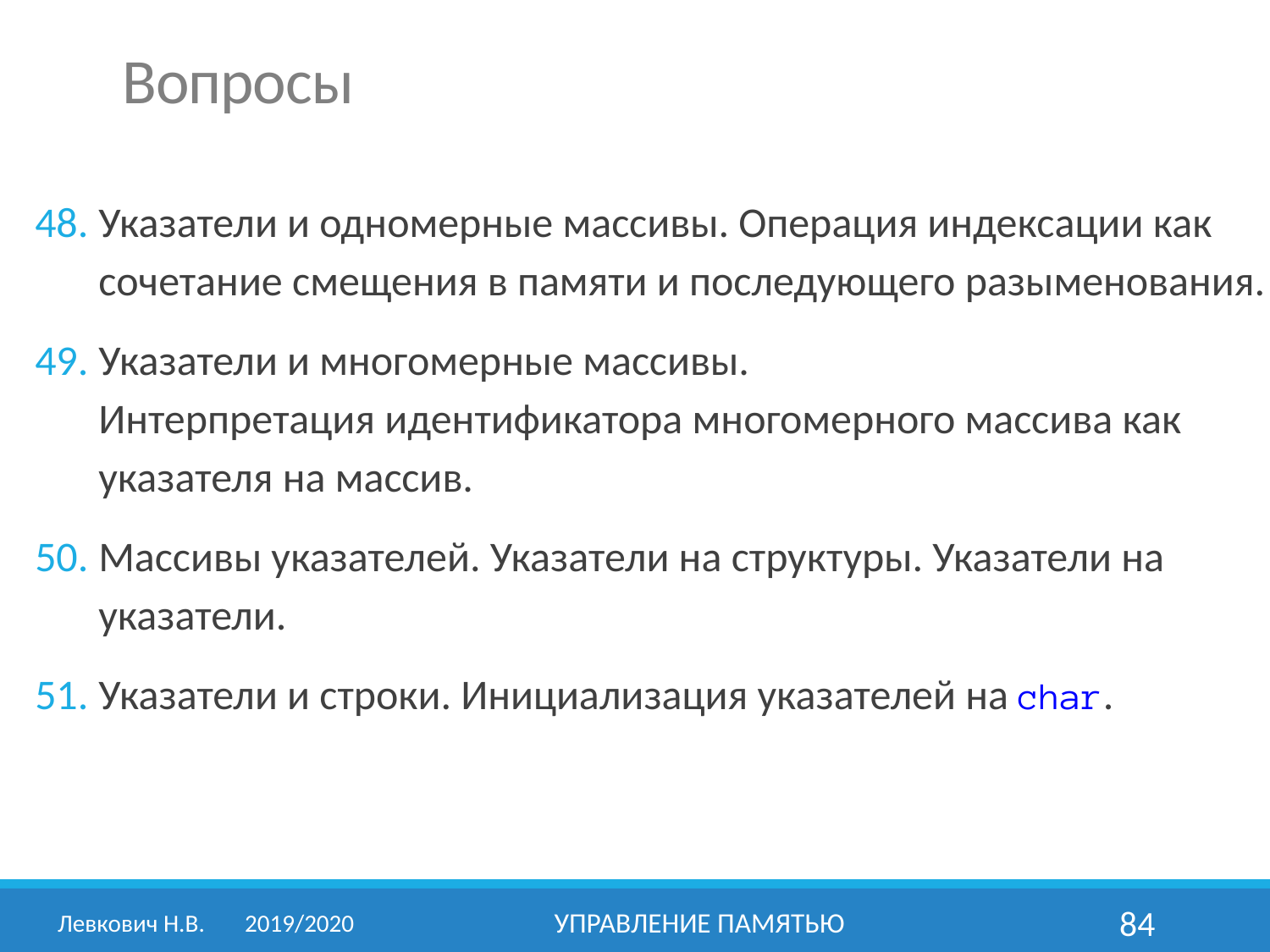

Вопросы
Указатели и одномерные массивы. Операция индексации как сочетание смещения в памяти и последующего разыменования.
Указатели и многомерные массивы.
Интерпретация идентификатора многомерного массива как указателя на массив.
Массивы указателей. Указатели на структуры. Указатели на указатели.
Указатели и строки. Инициализация указателей на char.
Левкович Н.В.	2019/2020
Управление памятью
84